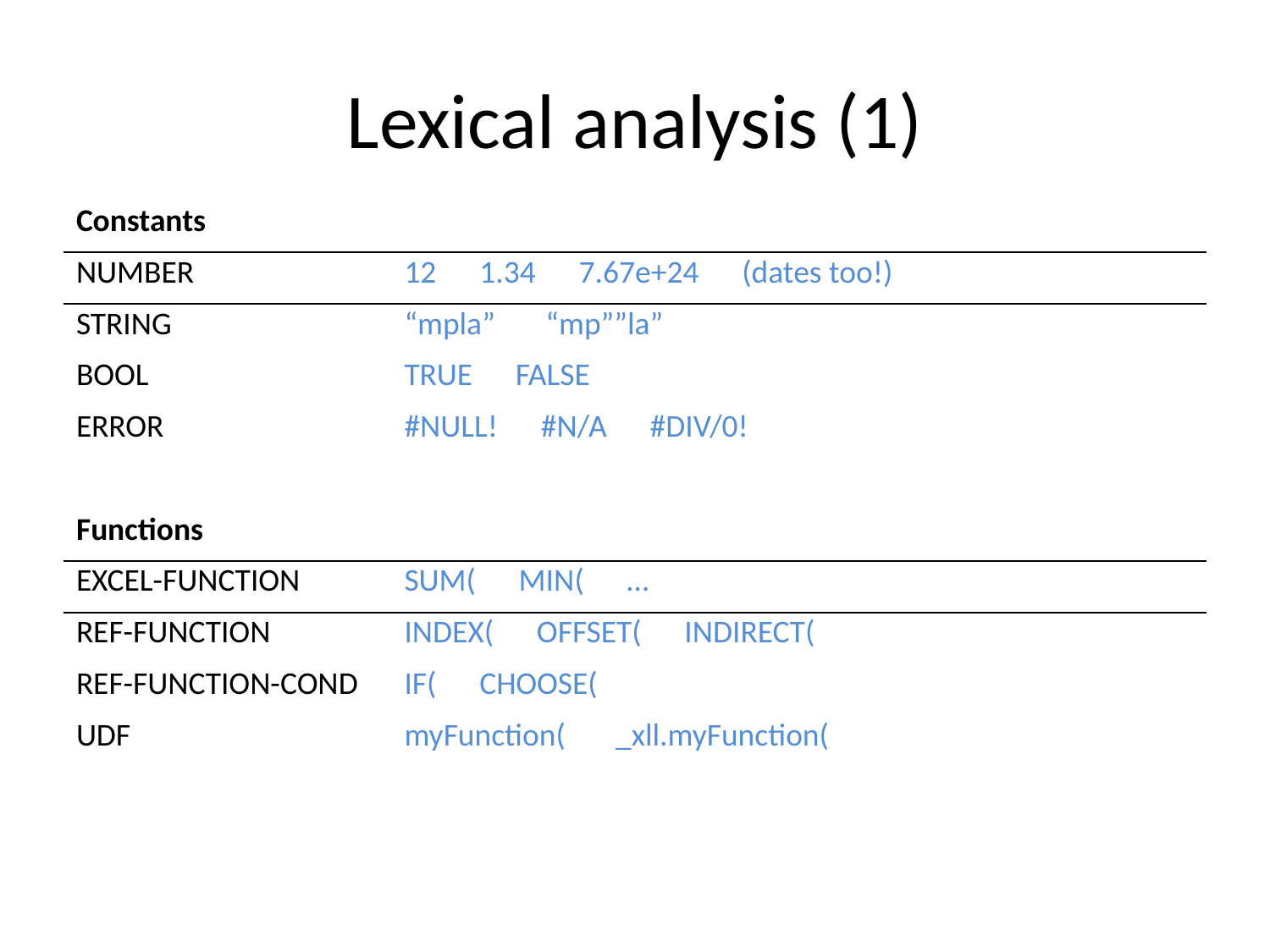

# Lexical analysis (1)
| Constants |  |
| --- | --- |
| NUMBER | 12 1.34 7.67e+24 (dates too!) |
| STRING | “mpla” “mp””la” |
| BOOL | TRUE FALSE |
| ERROR | #NULL! #N/A #DIV/0! |
|  |  |
| Functions |  |
| EXCEL-FUNCTION | SUM( MIN( … |
| REF-FUNCTION | INDEX( OFFSET( INDIRECT( |
| REF-FUNCTION-COND | IF( CHOOSE( |
| UDF | myFunction( \_xll.myFunction( |